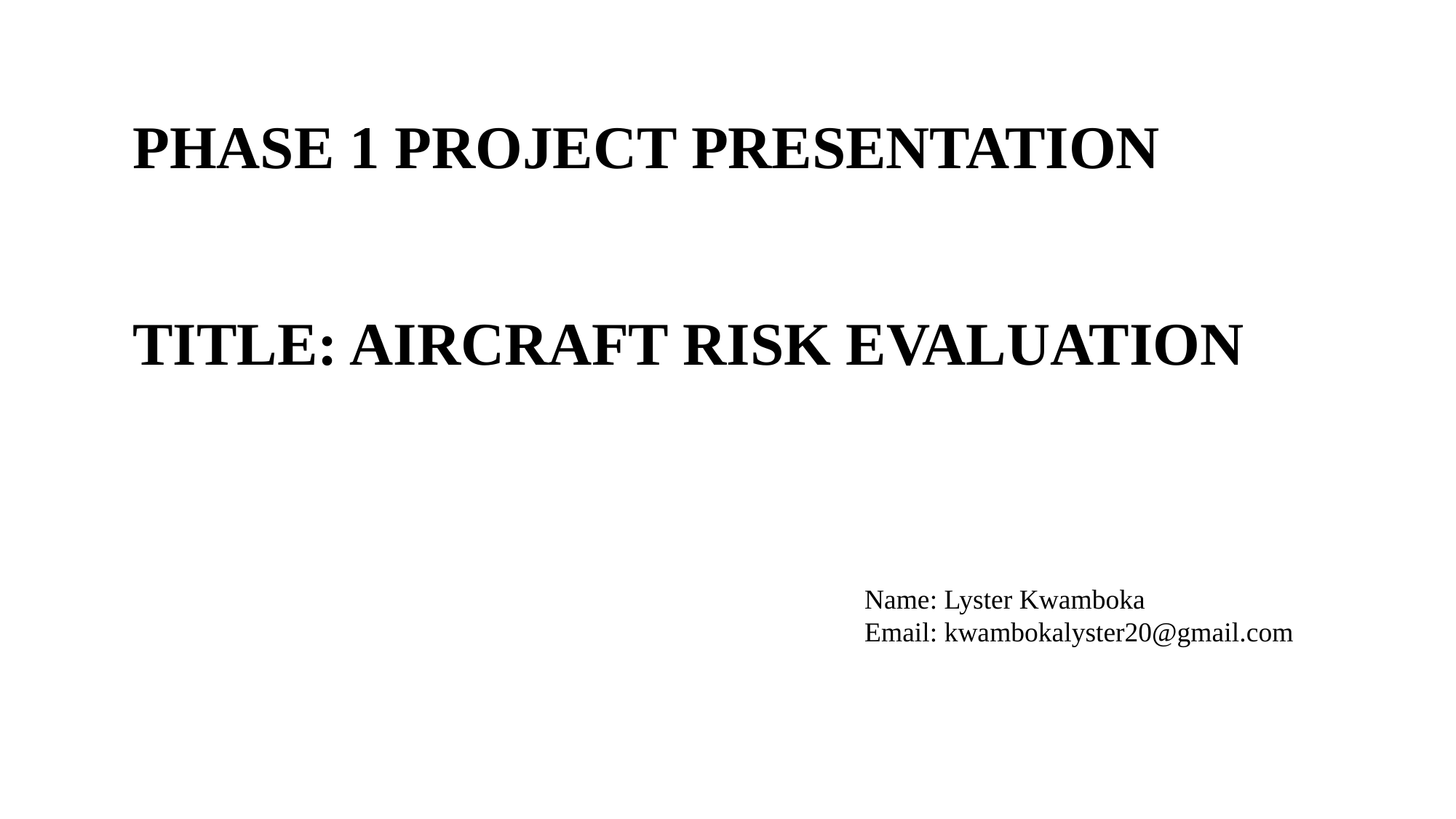

# PHASE 1 PROJECT PRESENTATION TITLE: AIRCRAFT RISK EVALUATION
Name: Lyster Kwamboka
Email: kwambokalyster20@gmail.com